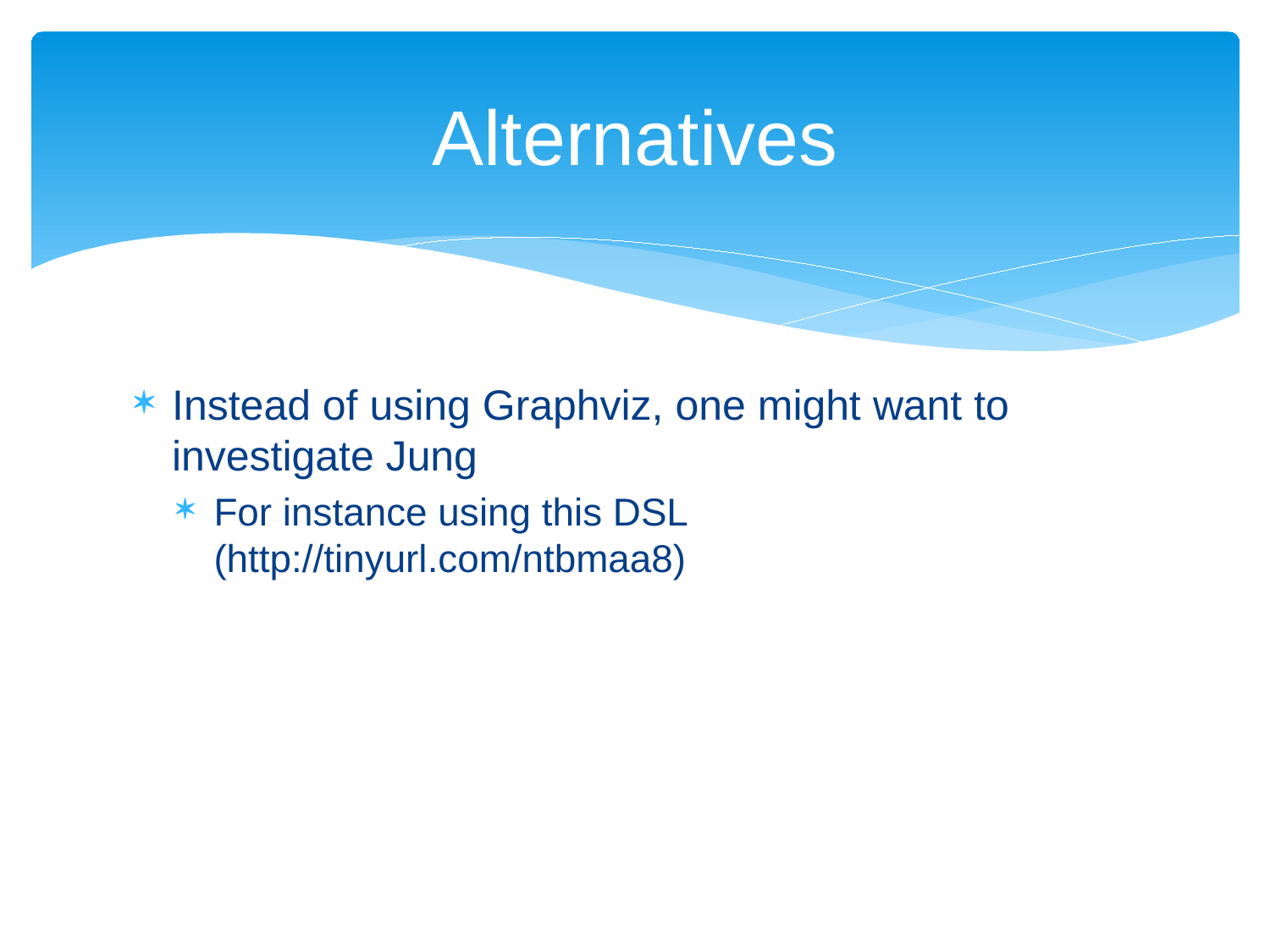

# Alternatives
Instead of using Graphviz, one might want to investigate Jung
For instance using this DSL (http://tinyurl.com/ntbmaa8)